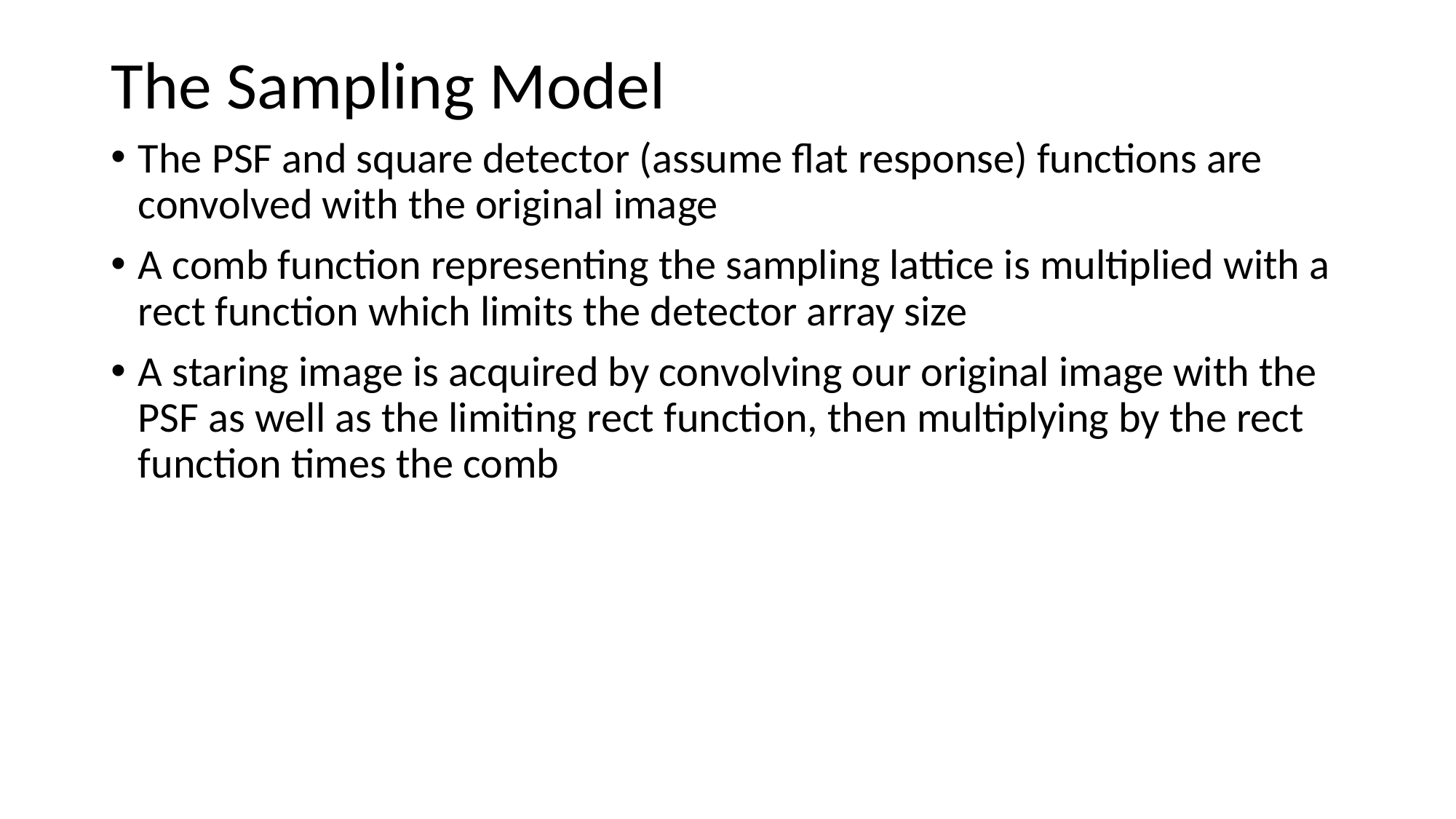

# The Sampling Model
The PSF and square detector (assume flat response) functions are convolved with the original image
A comb function representing the sampling lattice is multiplied with a rect function which limits the detector array size
A staring image is acquired by convolving our original image with the PSF as well as the limiting rect function, then multiplying by the rect function times the comb